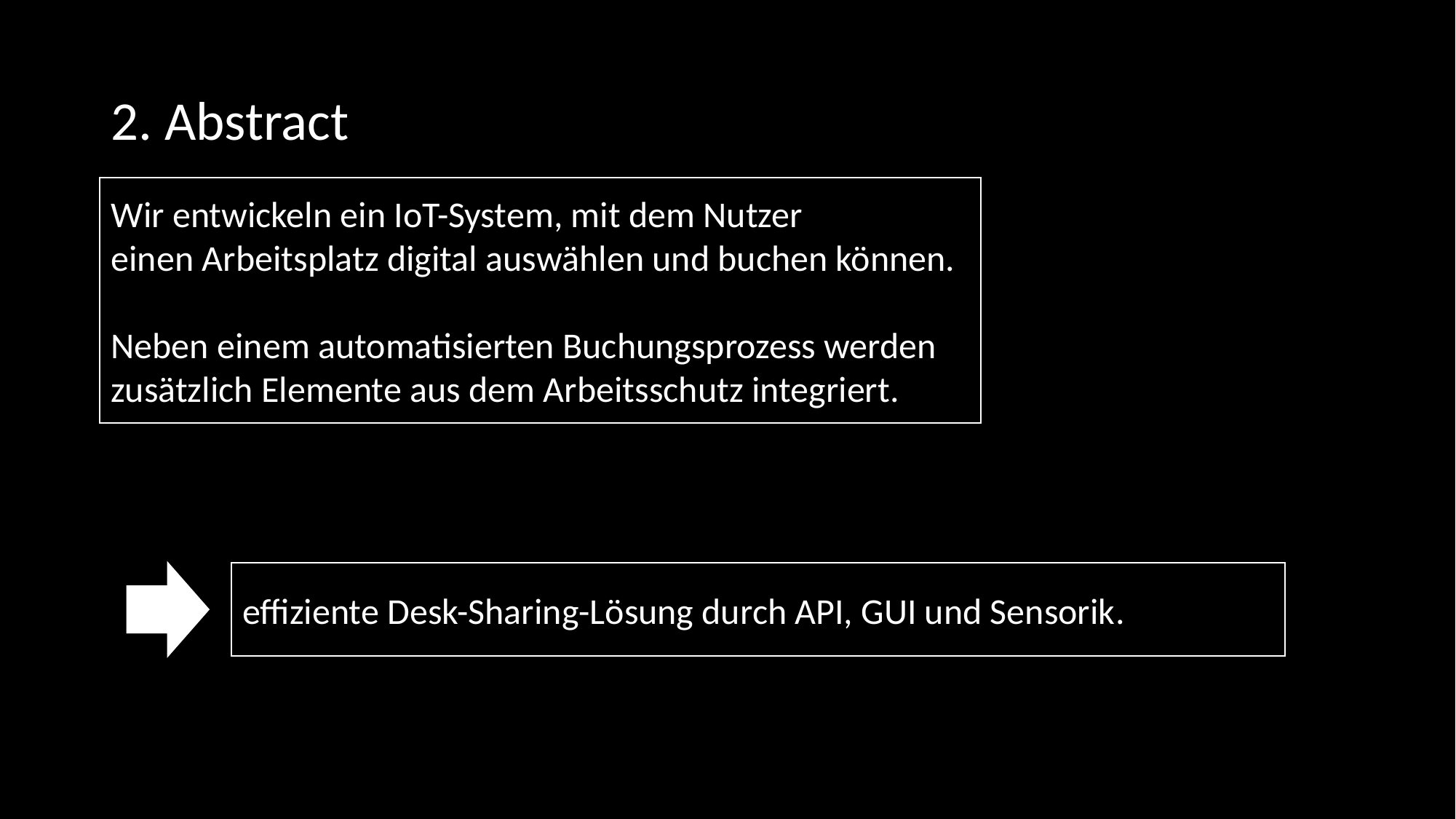

# 2. Abstract
Wir entwickeln ein IoT-System, mit dem Nutzer einen Arbeitsplatz digital auswählen und buchen können.
Neben einem automatisierten Buchungsprozess werden zusätzlich Elemente aus dem Arbeitsschutz integriert.

effiziente Desk-Sharing-Lösung durch API, GUI und Sensorik.